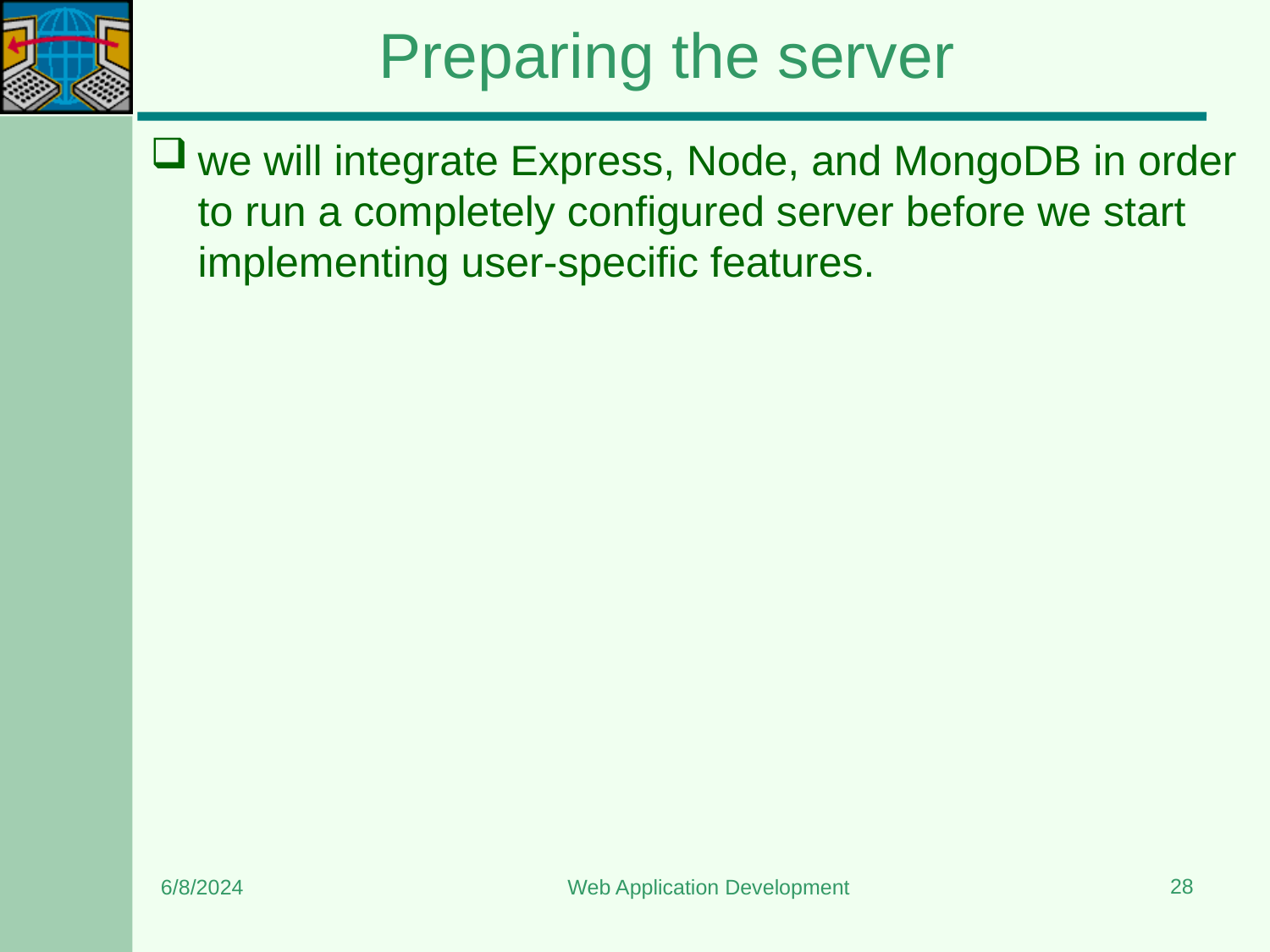

# Preparing the server
we will integrate Express, Node, and MongoDB in order to run a completely configured server before we start implementing user-specific features.

28
6/8/2024
Web Application Development